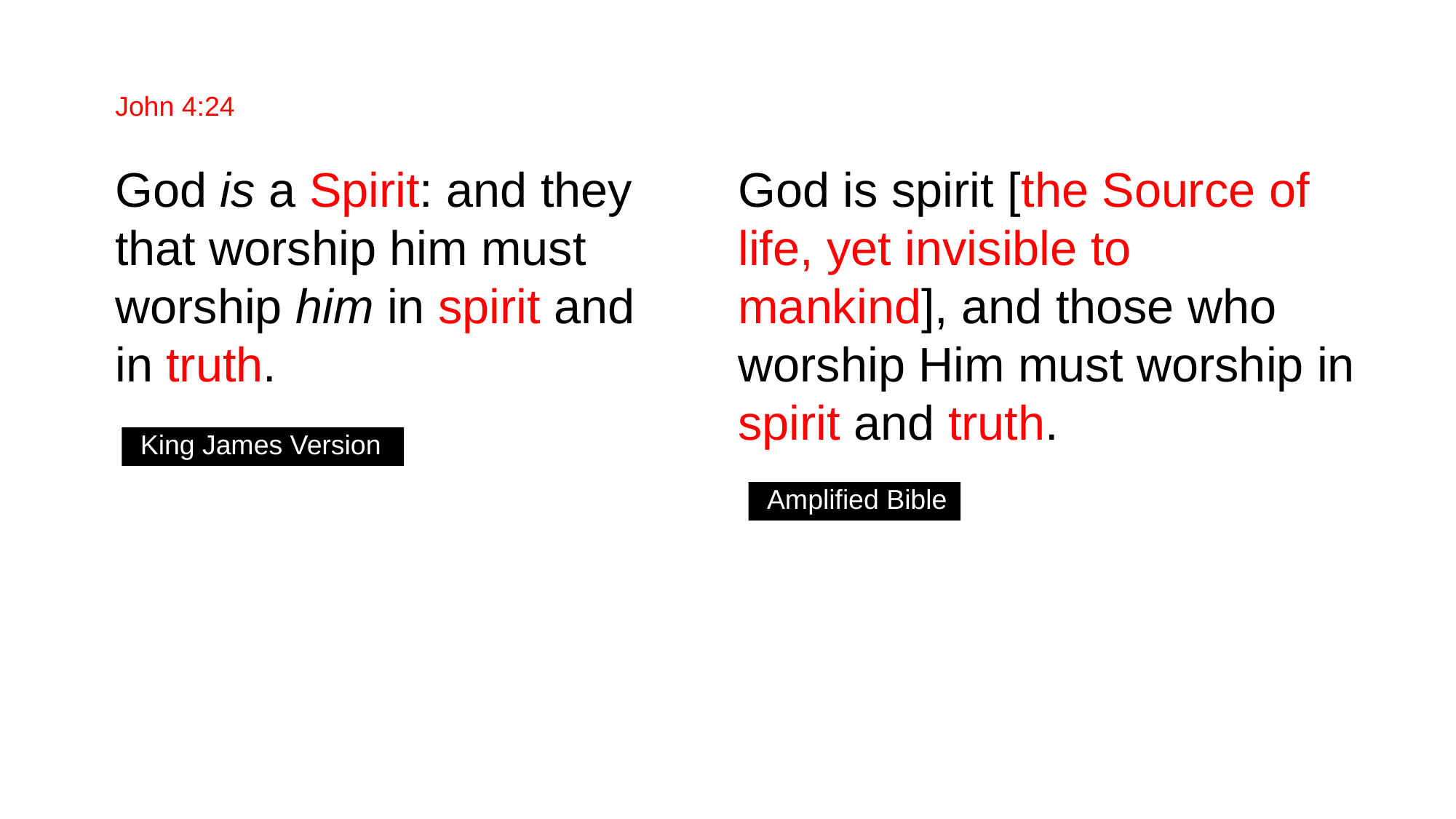

John 4:24

God is a Spirit: and they that worship him must worship him in spirit and in truth.
God is spirit [the Source of life, yet invisible to mankind], and those who worship Him must worship in spirit and truth.
King James Version

Amplified Bible